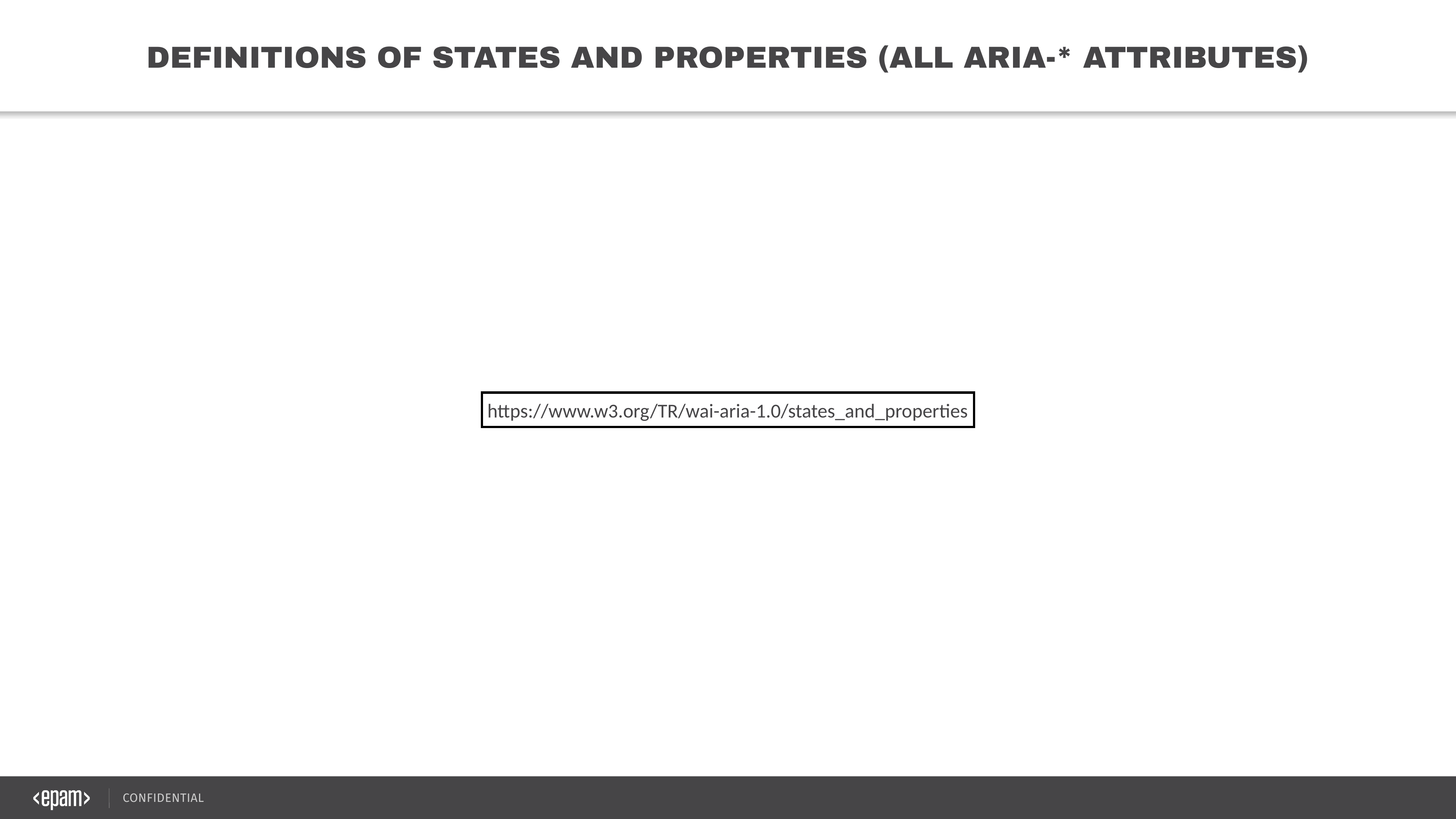

Definitions of States and Properties (all aria-* attributes)
https://www.w3.org/TR/wai-aria-1.0/states_and_properties